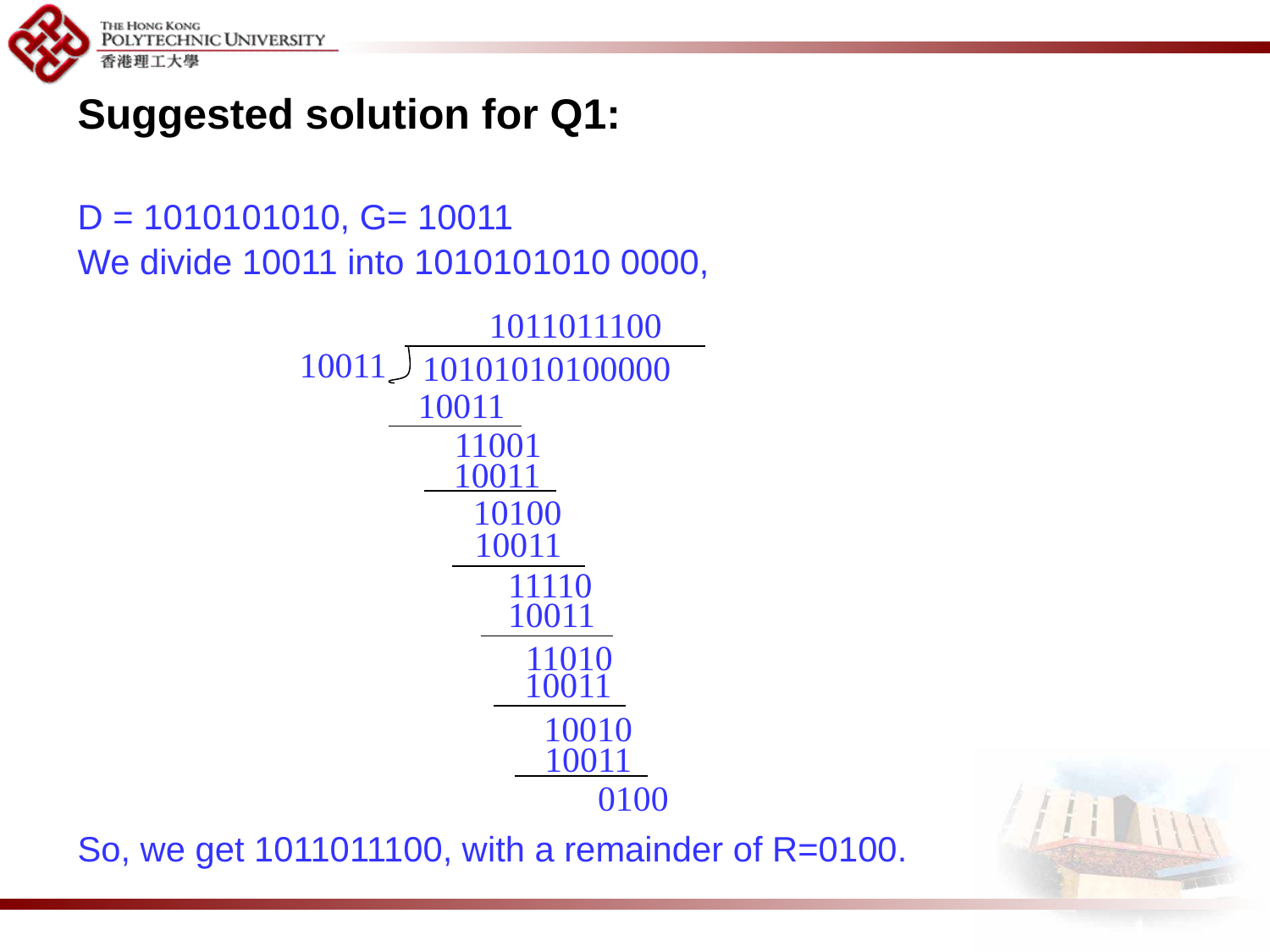

Suggested solution for Q1:

D = 1010101010, G= 10011
We divide 10011 into 1010101010 0000,

So, we get 1011011100, with a remainder of R=0100.
1011011100
10011
10101010100000

10011

11001
10011
10100
10011
11110
10011
11010
10011
10010
10011
0100